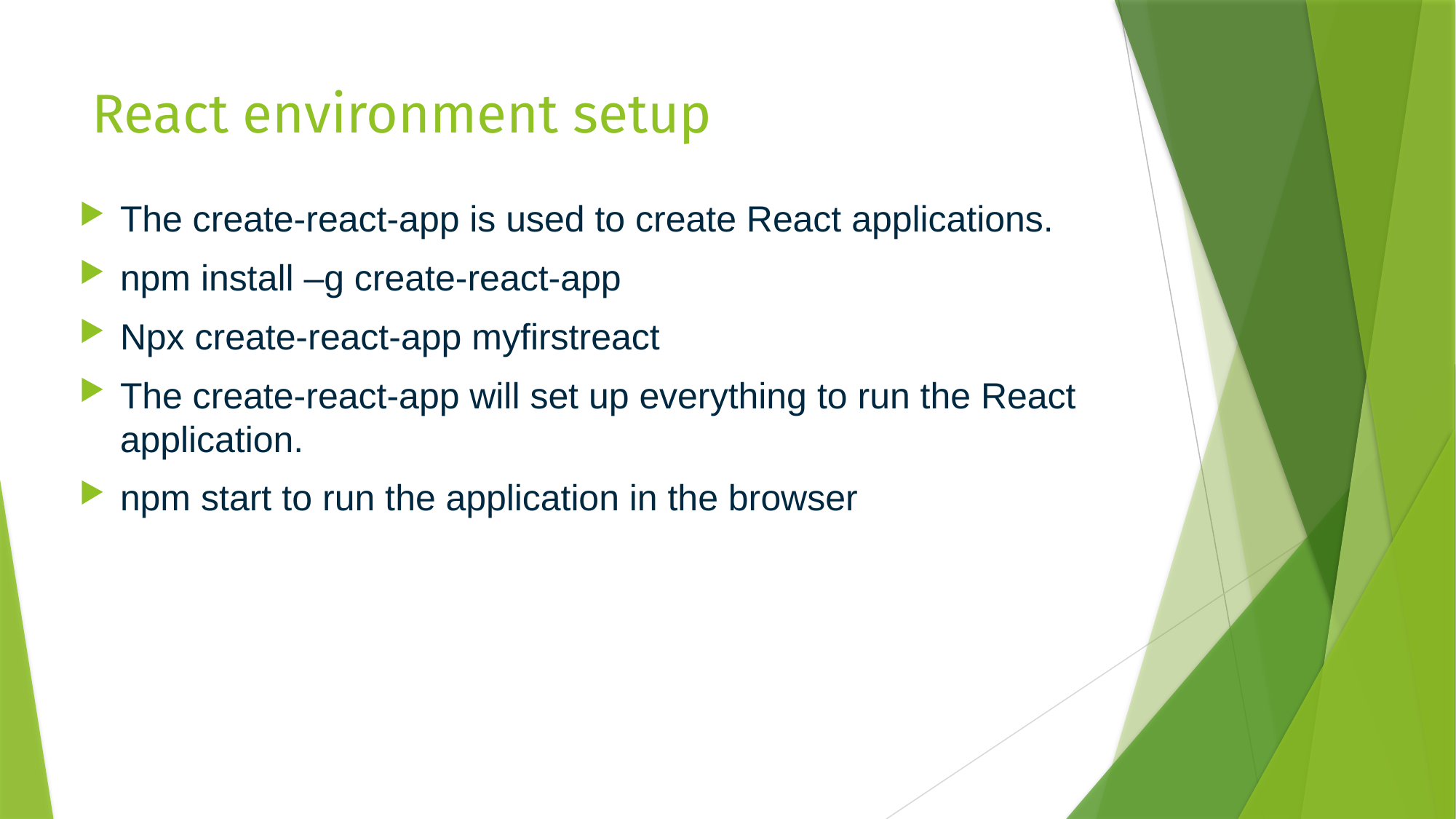

# React environment setup
The create-react-app is used to create React applications.
npm install –g create-react-app
Npx create-react-app myfirstreact
The create-react-app will set up everything to run the React application.
npm start to run the application in the browser